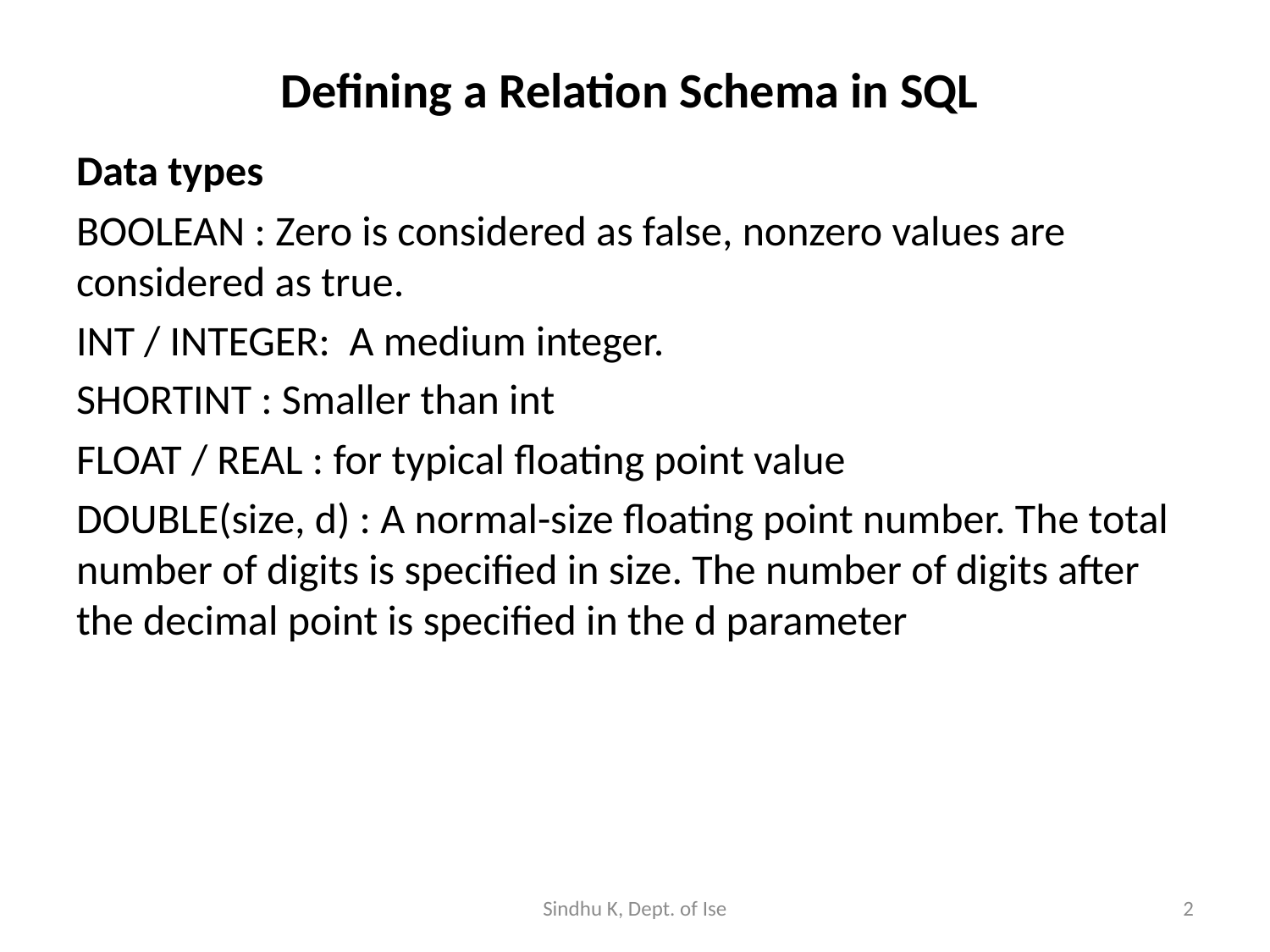

# Defining a Relation Schema in SQL
Data types
BOOLEAN : Zero is considered as false, nonzero values are considered as true.
INT / INTEGER:  A medium integer.
SHORTINT : Smaller than int
FLOAT / REAL : for typical floating point value
DOUBLE(size, d) : A normal-size floating point number. The total number of digits is specified in size. The number of digits after the decimal point is specified in the d parameter

Sindhu K, Dept. of Ise
2